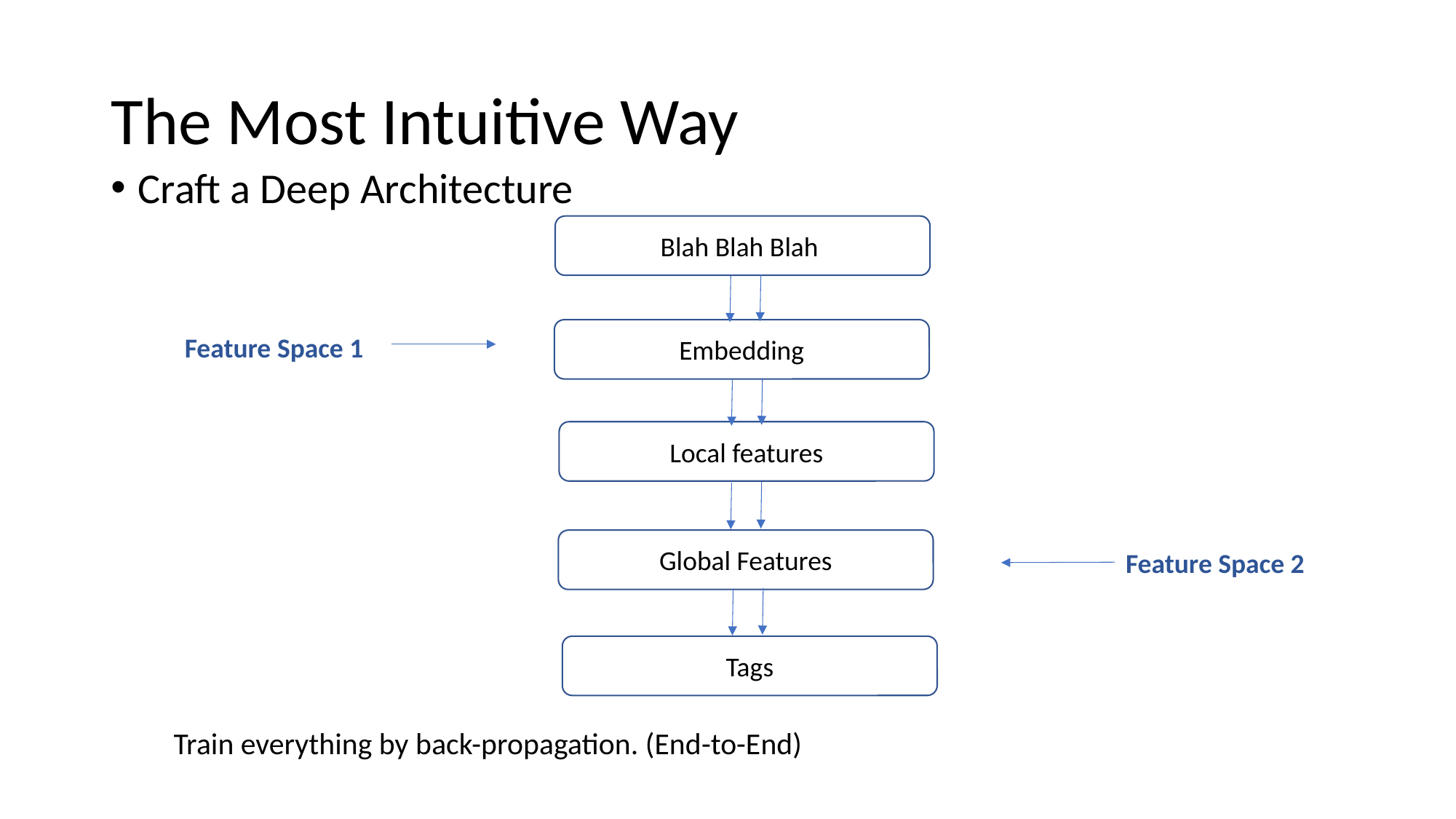

# The Most Intuitive Way
Craft a Deep Architecture

Blah Blah Blah
Embedding
Feature Space 1
Local features
Global Features
Feature Space 2
Tags
Train everything by back-propagation. (End-to-End)